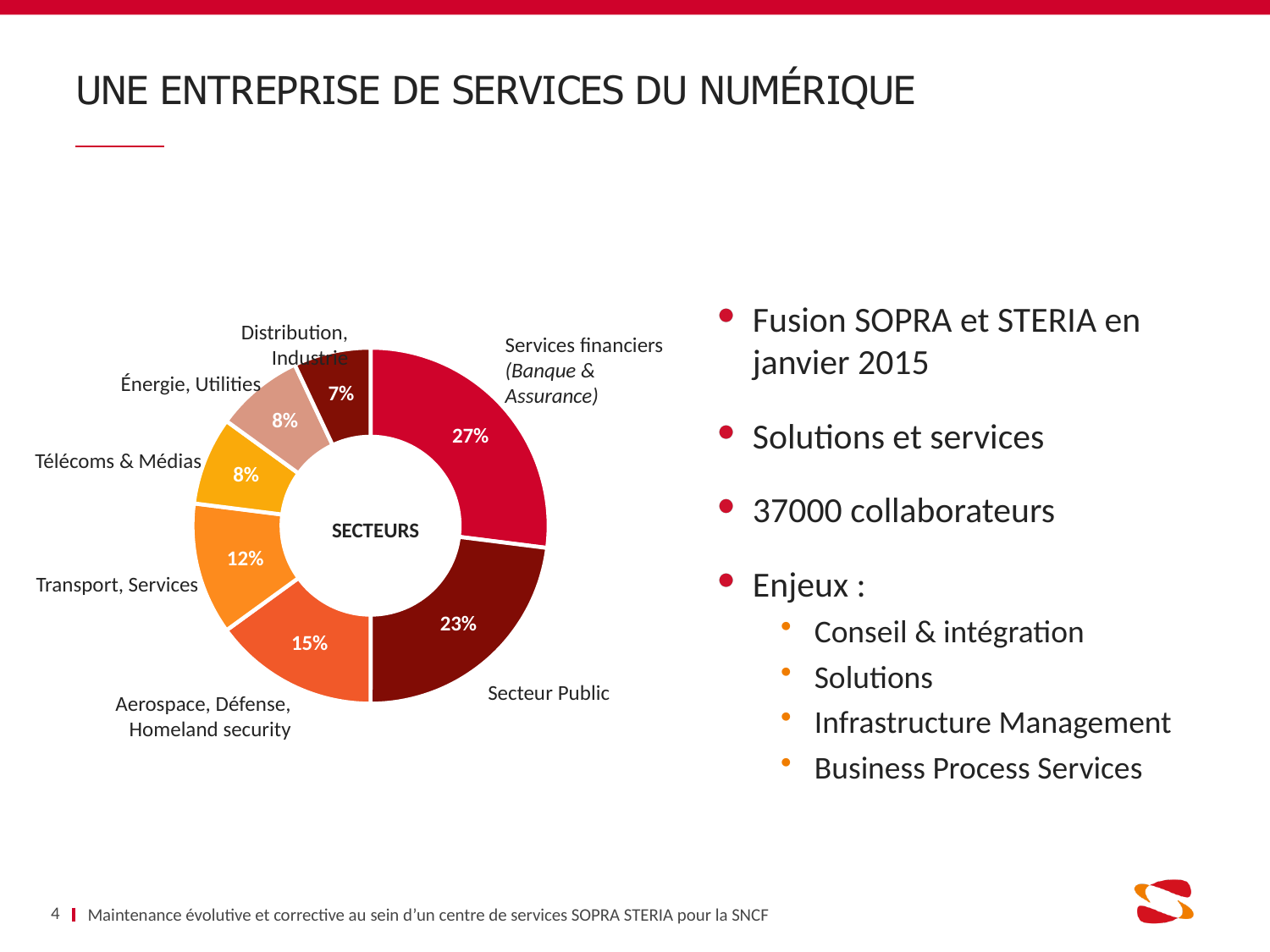

# Une entreprise de services du numérique

### Chart

| Category | Ventes |
|---|---|
| Services financiers | 0.27 |
| Secteur Public | 0.23 |
| Aerospace, Défense, Homeland security | 0.15 |
| Transport, Services | 0.12 |
| Télécoms & Médias | 0.08 |
| Energie, Utilities | 0.08 |
| Distribution, Industrie | 0.07 |
Fusion SOPRA et STERIA en janvier 2015
Solutions et services
37000 collaborateurs
Enjeux :
Conseil & intégration
Solutions
Infrastructure Management
Business Process Services
Distribution, Industrie
Services financiers
(Banque & Assurance)
Énergie, Utilities
Télécoms & Médias
SECTEURS
12%
Transport, Services
Secteur Public
Aerospace, Défense, Homeland security
Maintenance évolutive et corrective au sein d’un centre de services SOPRA STERIA pour la SNCF
4